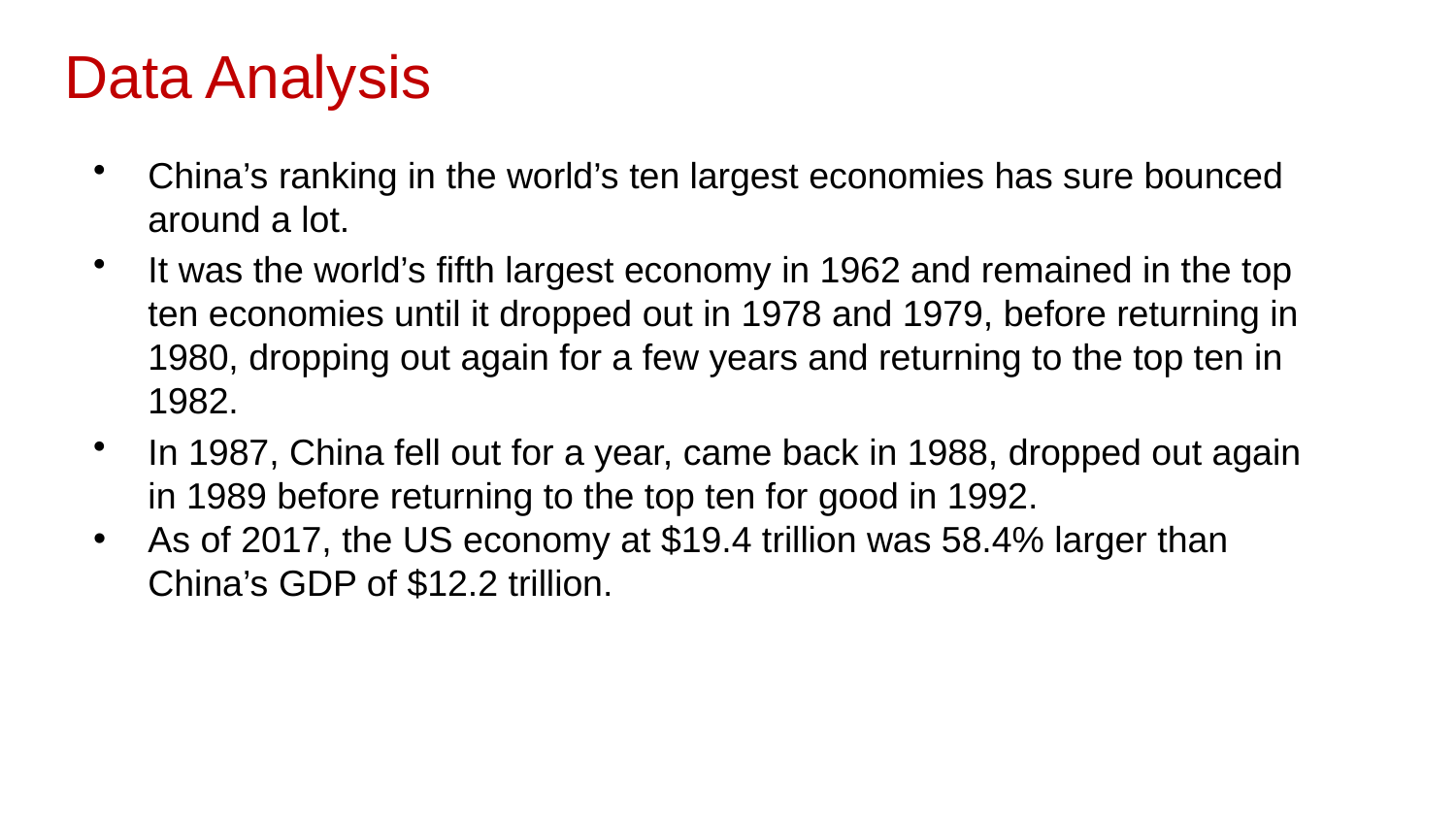

# Data Analysis
China’s ranking in the world’s ten largest economies has sure bounced around a lot.
It was the world’s fifth largest economy in 1962 and remained in the top ten economies until it dropped out in 1978 and 1979, before returning in 1980, dropping out again for a few years and returning to the top ten in 1982.
In 1987, China fell out for a year, came back in 1988, dropped out again in 1989 before returning to the top ten for good in 1992.
As of 2017, the US economy at $19.4 trillion was 58.4% larger than China’s GDP of $12.2 trillion.